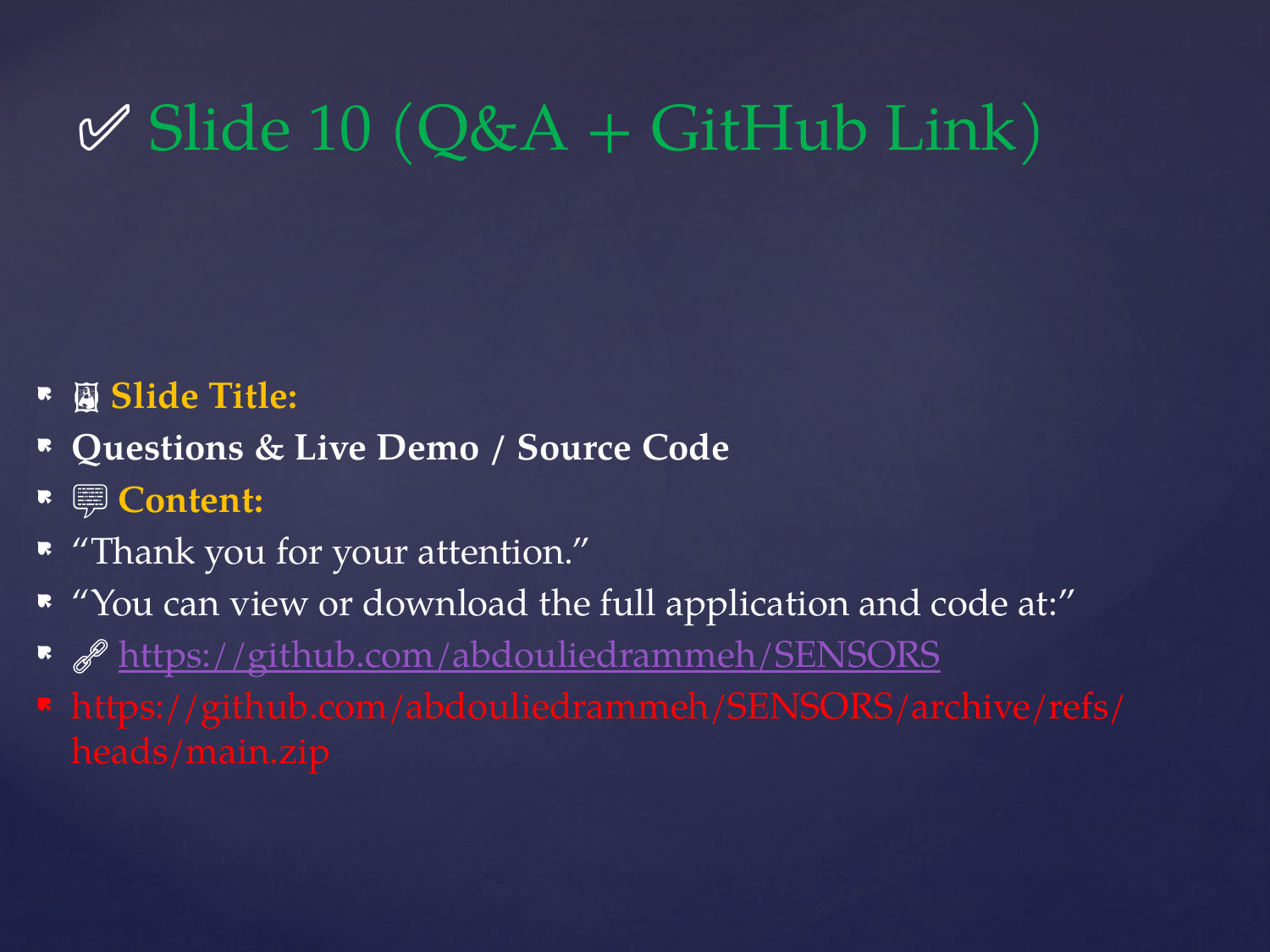

# ✅ Slide 10 (Q&A + GitHub Link)
🖼️ Slide Title:
Questions & Live Demo / Source Code
💬 Content:
“Thank you for your attention.”
“You can view or download the full application and code at:”
🔗 https://github.com/abdouliedrammeh/SENSORS
https://github.com/abdouliedrammeh/SENSORS/archive/refs/heads/main.zip